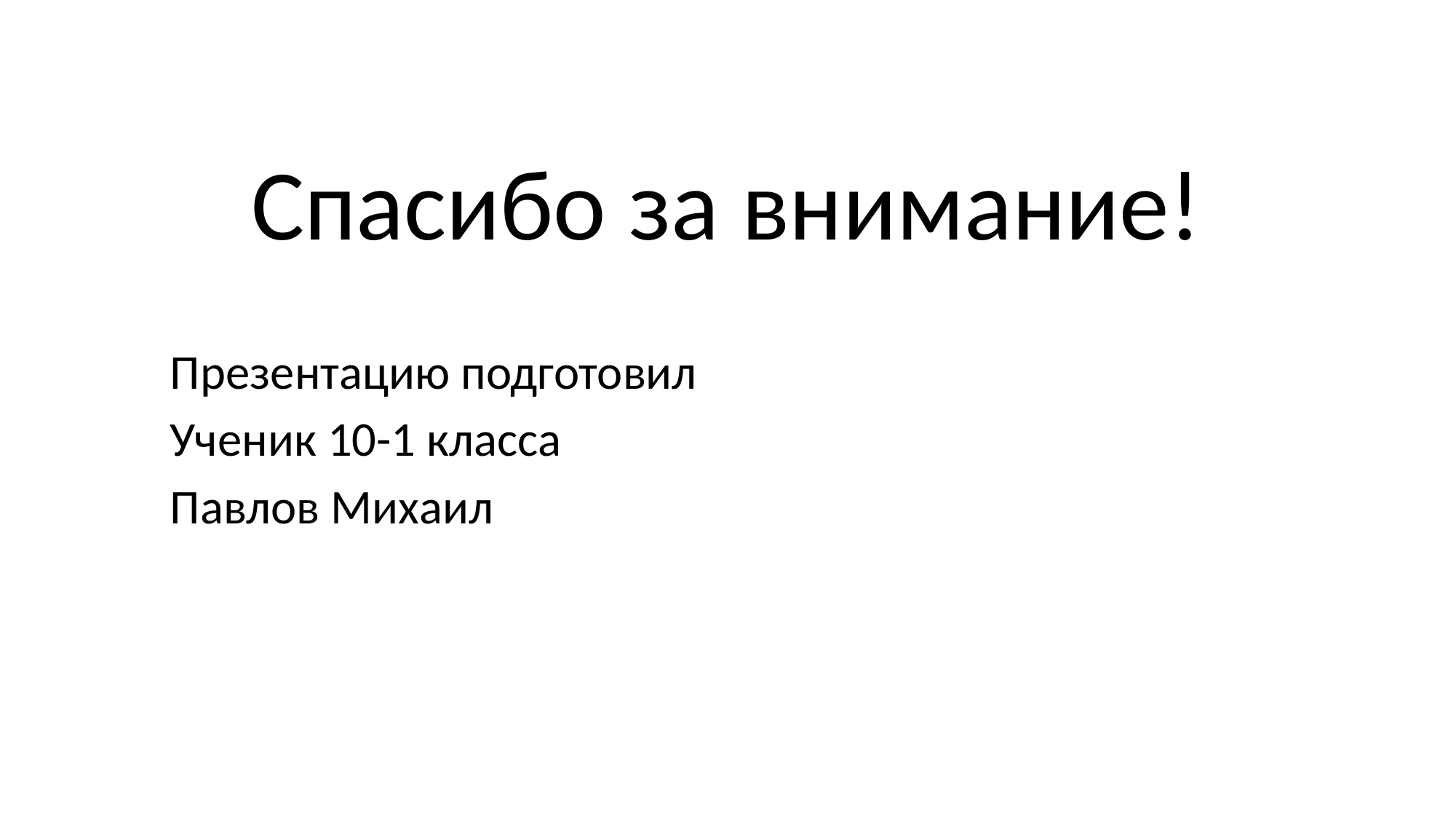

# Спасибо за внимание!
Презентацию подготовил
Ученик 10-1 класса
Павлов Михаил